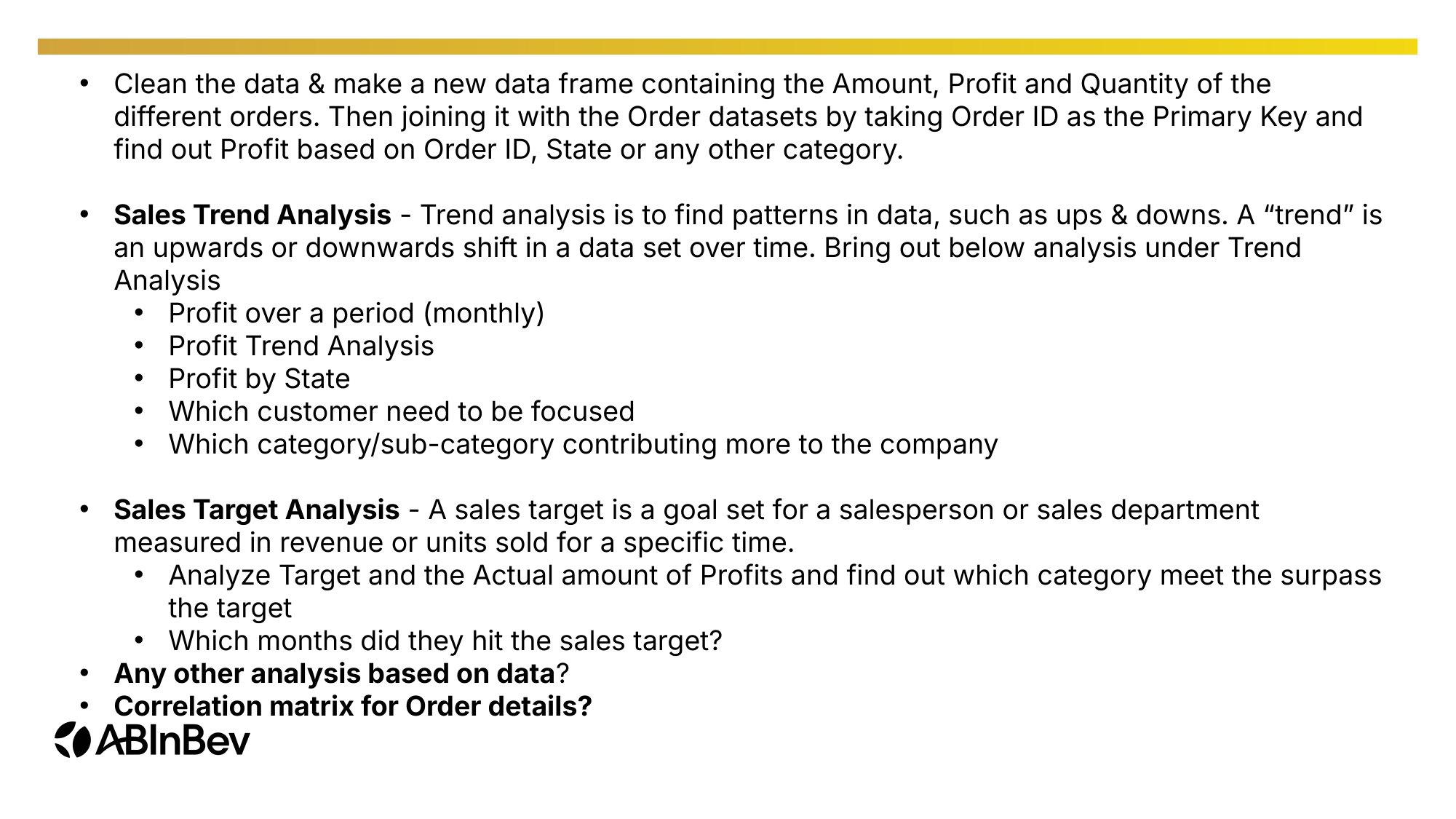

Clean the data & make a new data frame containing the Amount, Profit and Quantity of the different orders. Then joining it with the Order datasets by taking Order ID as the Primary Key and find out Profit based on Order ID, State or any other category.

Sales Trend Analysis - Trend analysis is to find patterns in data, such as ups & downs. A “trend” is an upwards or downwards shift in a data set over time. Bring out below analysis under Trend Analysis
Profit over a period (monthly)
Profit Trend Analysis
Profit by State
Which customer need to be focused
Which category/sub-category contributing more to the company

Sales Target Analysis - A sales target is a goal set for a salesperson or sales department measured in revenue or units sold for a specific time.
Analyze Target and the Actual amount of Profits and find out which category meet the surpass the target
Which months did they hit the sales target?
Any other analysis based on data?
Correlation matrix for Order details?